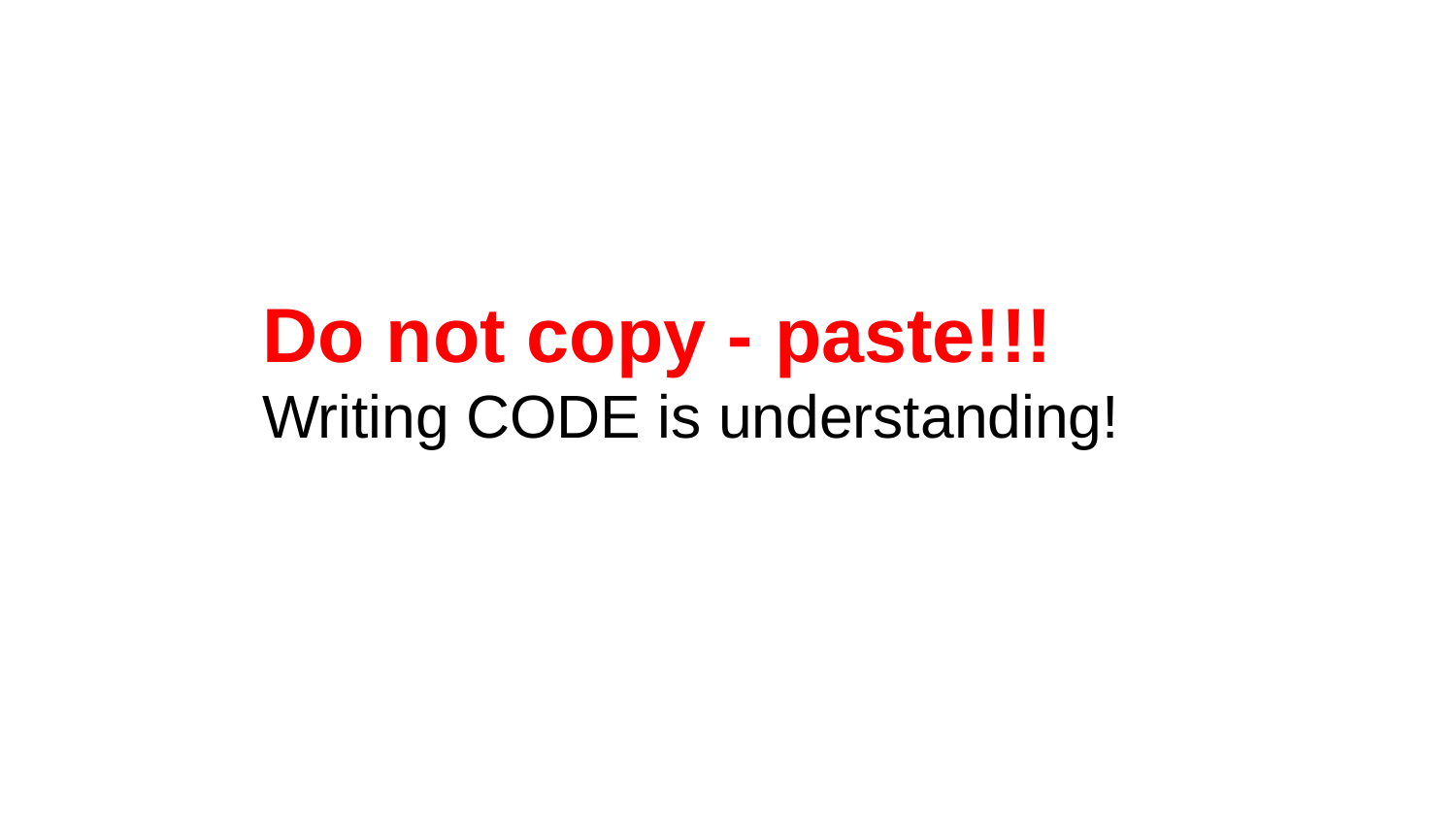

Do not copy - paste!!!
Writing CODE is understanding!